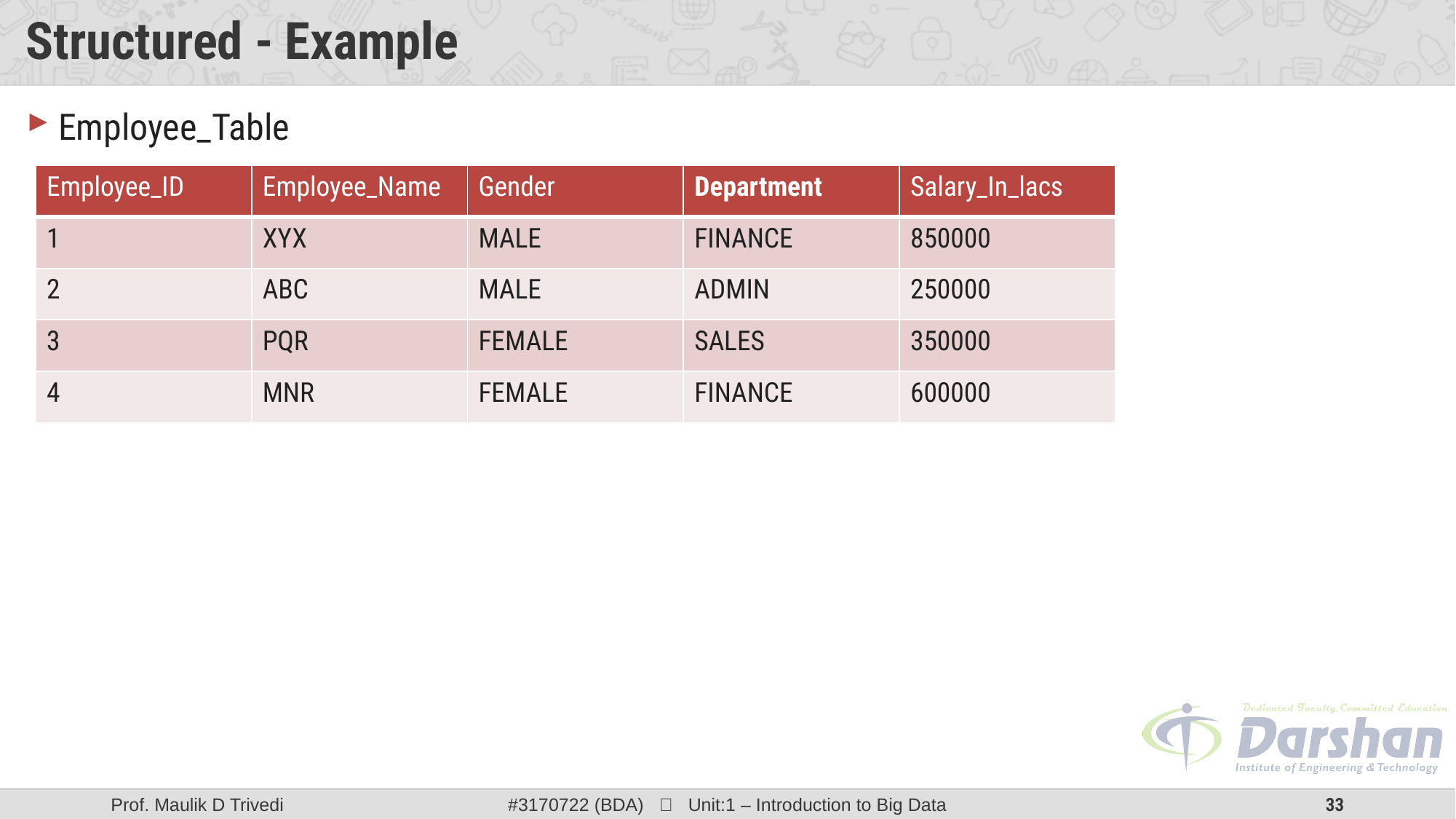

# Structured - Example
Employee_Table
| Employee\_ID | Employee\_Name | Gender | Department | Salary\_In\_lacs |
| --- | --- | --- | --- | --- |
| 1 | XYX | MALE | FINANCE | 850000 |
| 2 | ABC | MALE | ADMIN | 250000 |
| 3 | PQR | FEMALE | SALES | 350000 |
| 4 | MNR | FEMALE | FINANCE | 600000 |